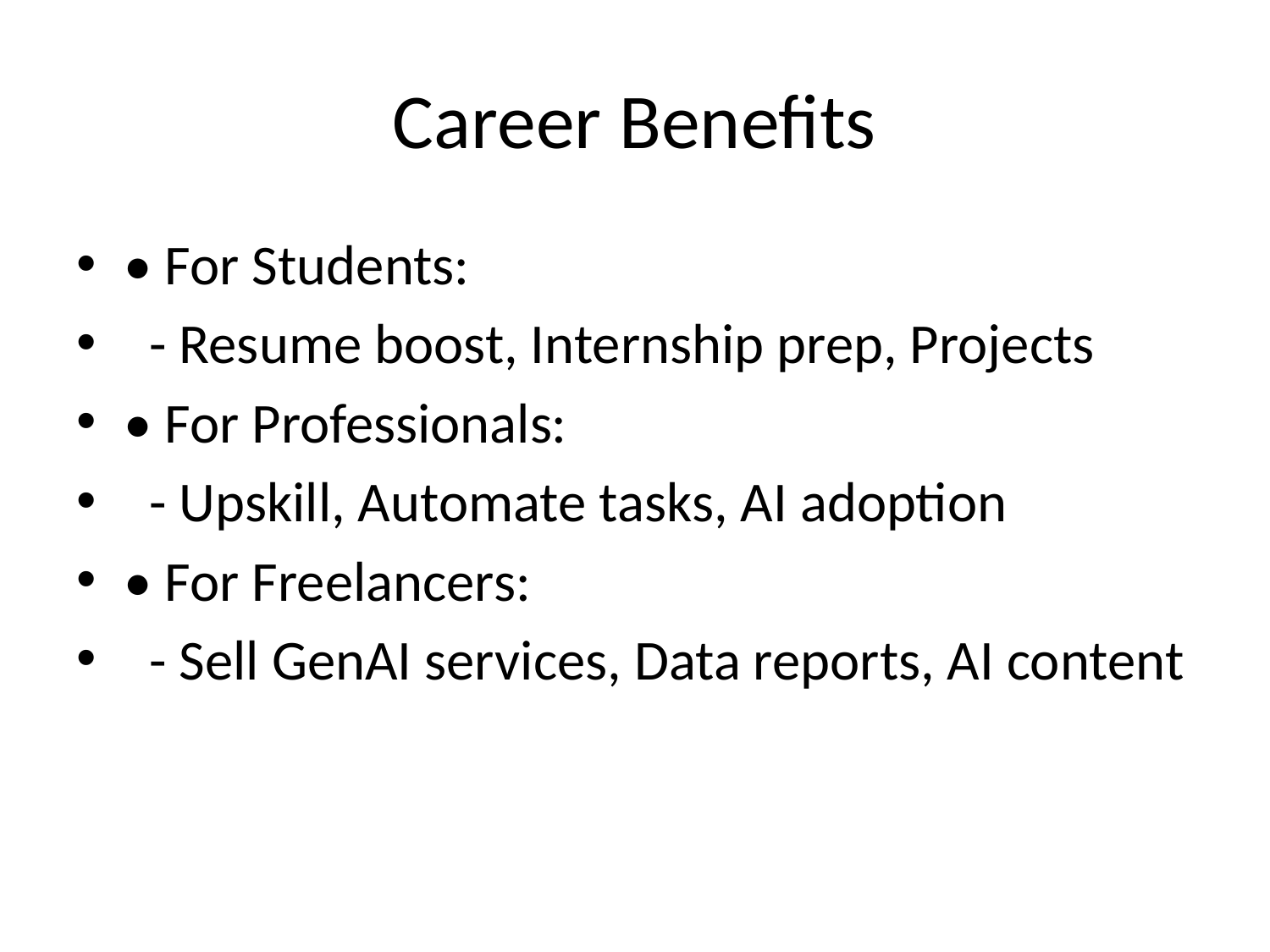

# Career Benefits
• For Students:
  - Resume boost, Internship prep, Projects
• For Professionals:
  - Upskill, Automate tasks, AI adoption
• For Freelancers:
  - Sell GenAI services, Data reports, AI content